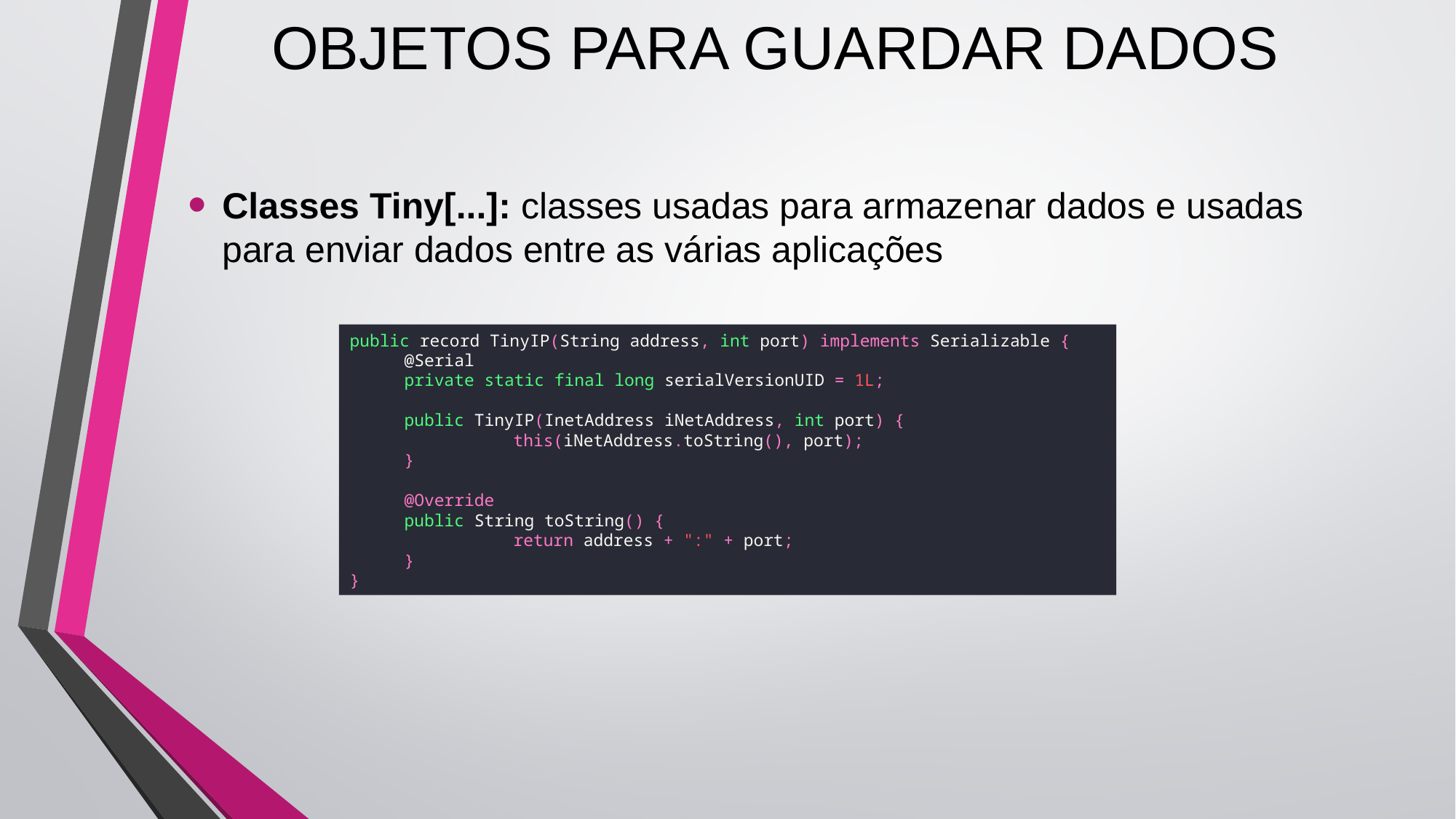

# OBJETOS PARA GUARDAR DADOS
Classes Tiny[...]: classes usadas para armazenar dados e usadas para enviar dados entre as várias aplicações
public record TinyIP(String address, int port) implements Serializable {
@Serial
private static final long serialVersionUID = 1L;

public TinyIP(InetAddress iNetAddress, int port) {
	this(iNetAddress.toString(), port);
}

@Override
public String toString() {
	return address + ":" + port;
}
}